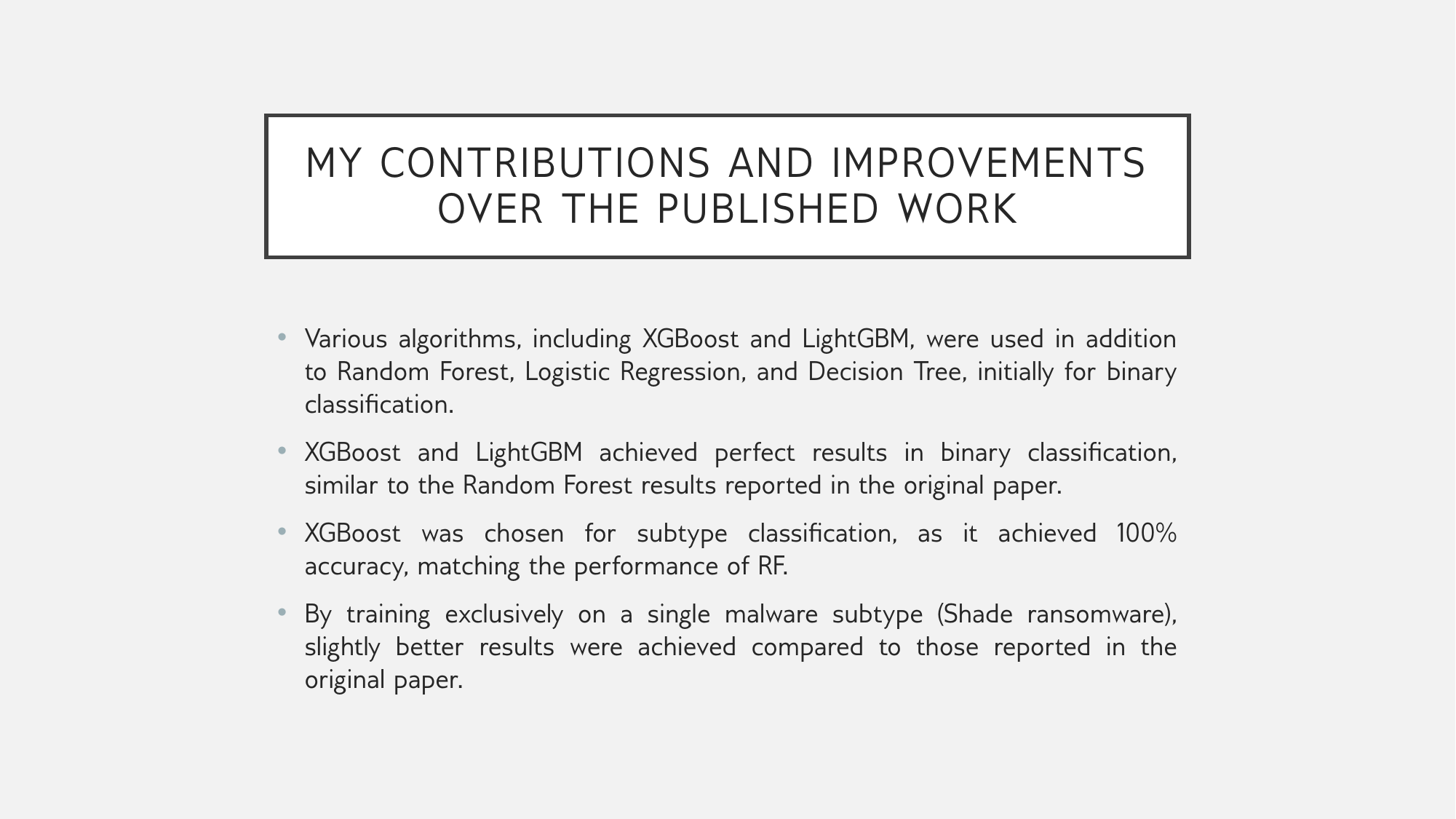

# My Contributions and Improvements over the Published Work
Various algorithms, including XGBoost and LightGBM, were used in addition to Random Forest, Logistic Regression, and Decision Tree, initially for binary classification.
XGBoost and LightGBM achieved perfect results in binary classification, similar to the Random Forest results reported in the original paper.
XGBoost was chosen for subtype classification, as it achieved 100% accuracy, matching the performance of RF.
By training exclusively on a single malware subtype (Shade ransomware), slightly better results were achieved compared to those reported in the original paper.